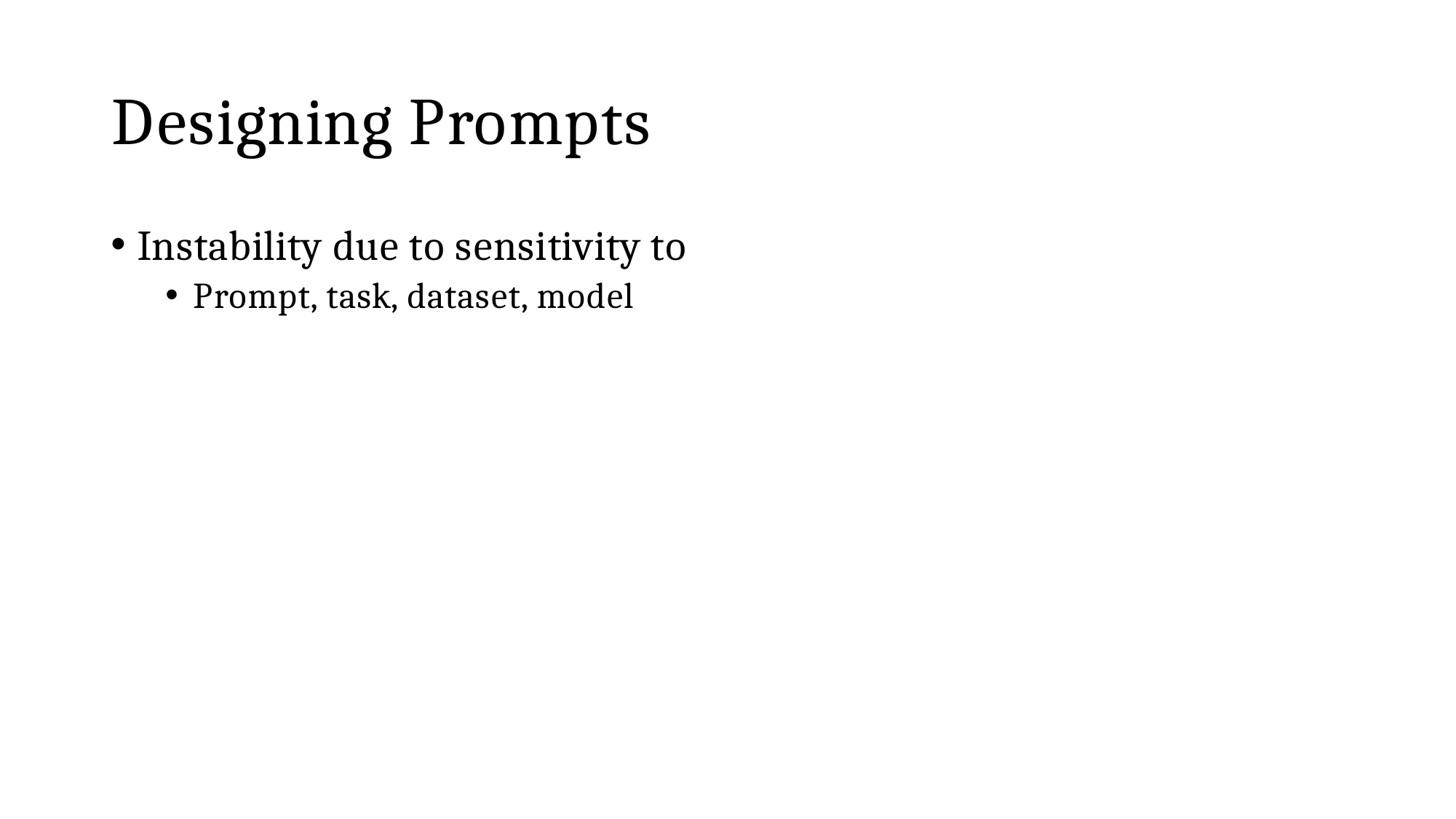

# Designing Prompts
Instability due to sensitivity to
Prompt, task, dataset, model